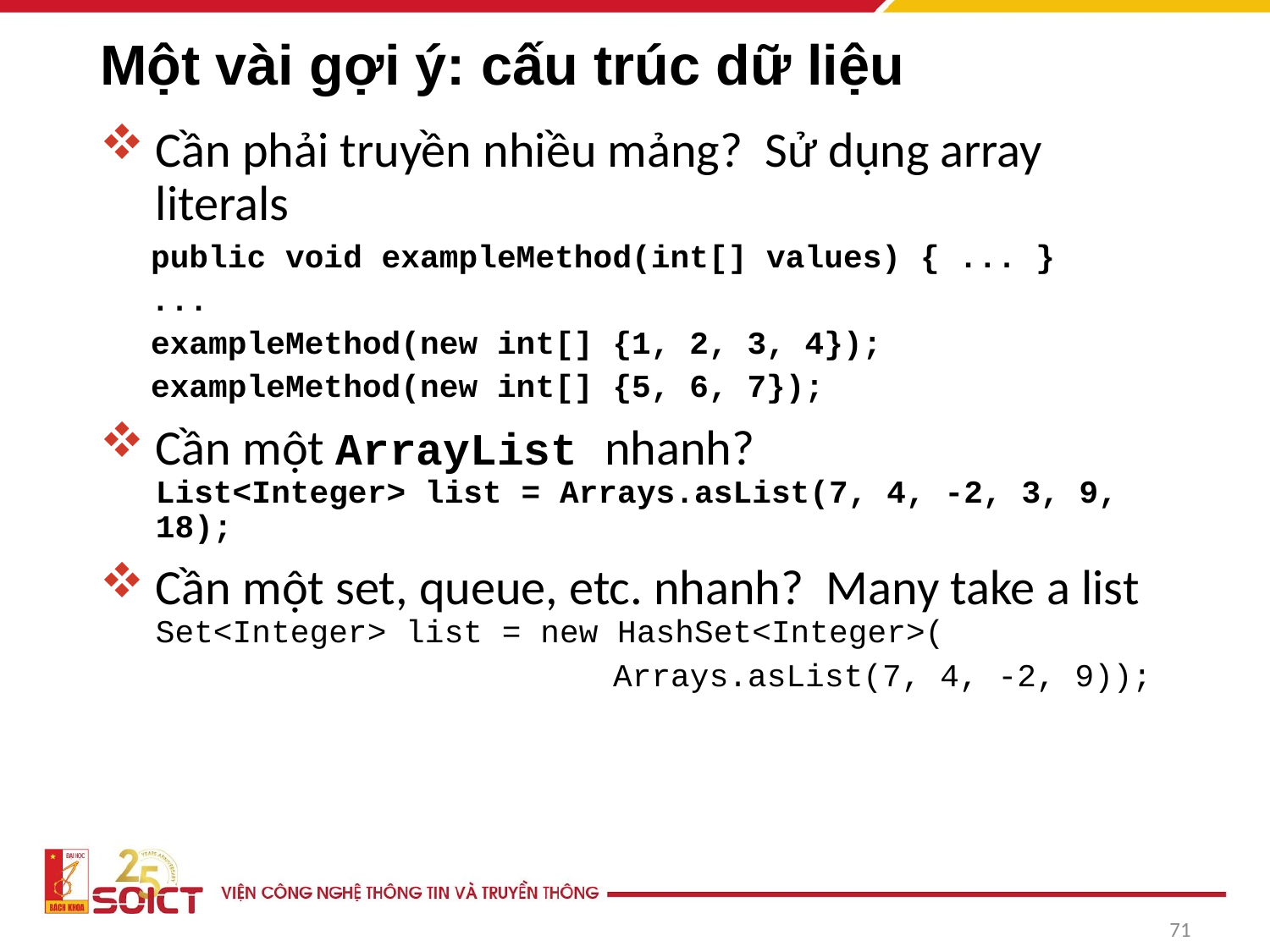

# Một vài gợi ý: cấu trúc dữ liệu
Cần phải truyền nhiều mảng?  Sử dụng array literals
public void exampleMethod(int[] values) { ... }
...
exampleMethod(new int[] {1, 2, 3, 4});
exampleMethod(new int[] {5, 6, 7});
Cần một ArrayList nhanh?
List<Integer> list = Arrays.asList(7, 4, -2, 3, 9, 18);
Cần một set, queue, etc. nhanh?  Many take a list
Set<Integer> list = new HashSet<Integer>(
                        Arrays.asList(7, 4, -2, 9));
71
71